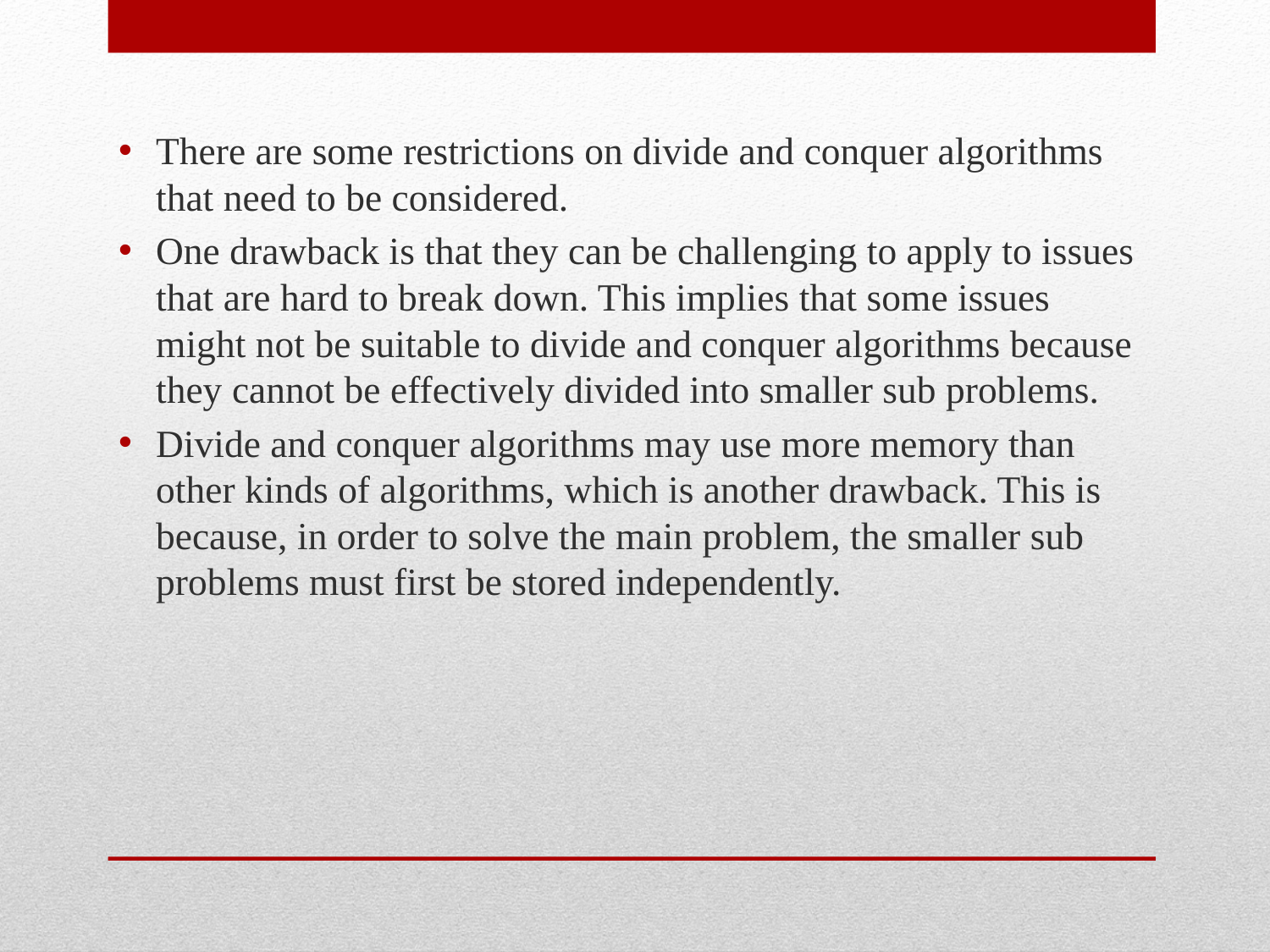

There are some restrictions on divide and conquer algorithms that need to be considered.
One drawback is that they can be challenging to apply to issues that are hard to break down. This implies that some issues might not be suitable to divide and conquer algorithms because they cannot be effectively divided into smaller sub problems.
Divide and conquer algorithms may use more memory than other kinds of algorithms, which is another drawback. This is because, in order to solve the main problem, the smaller sub problems must first be stored independently.